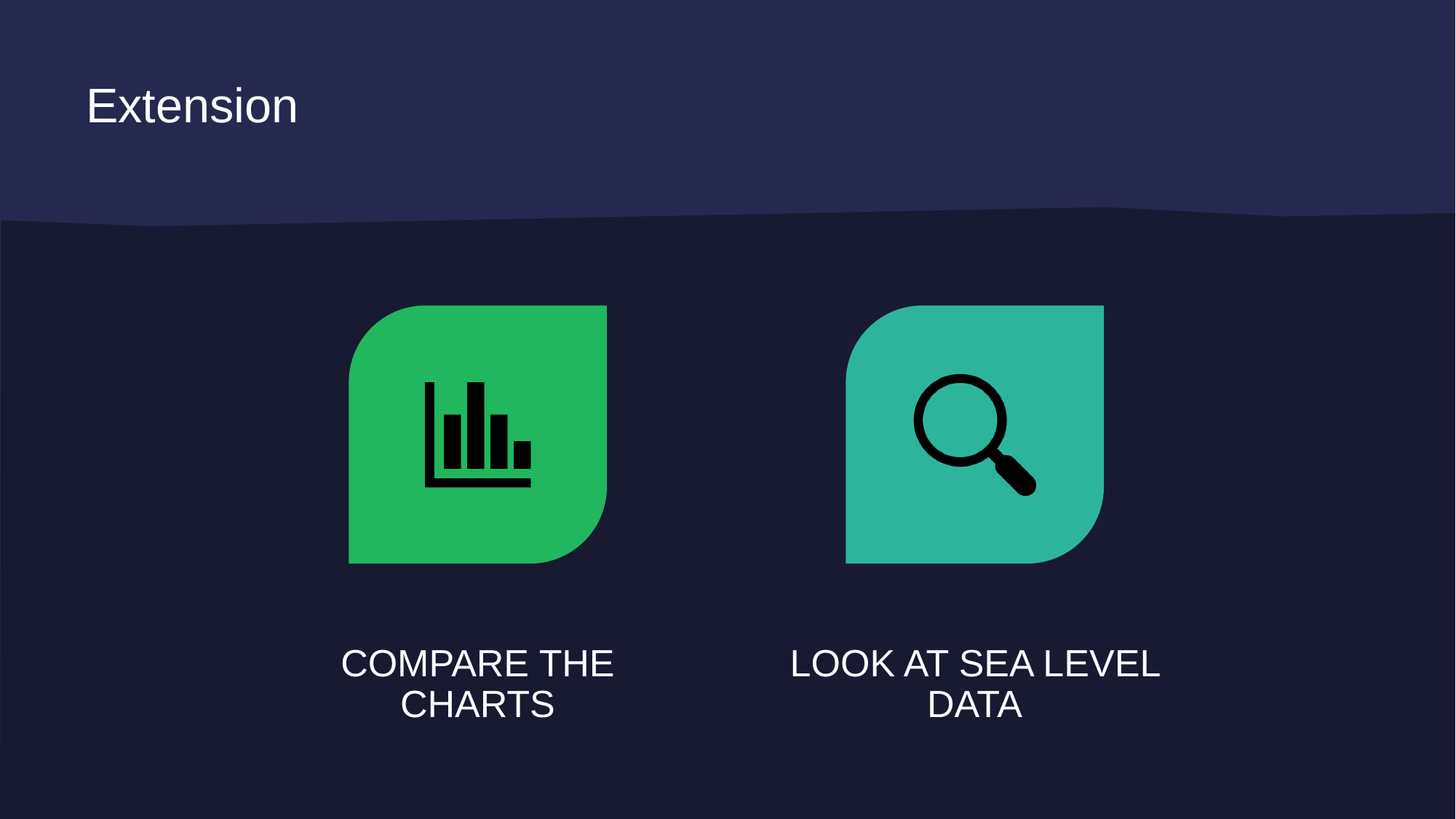

# Extension

Compare The charts
Look at sea level data